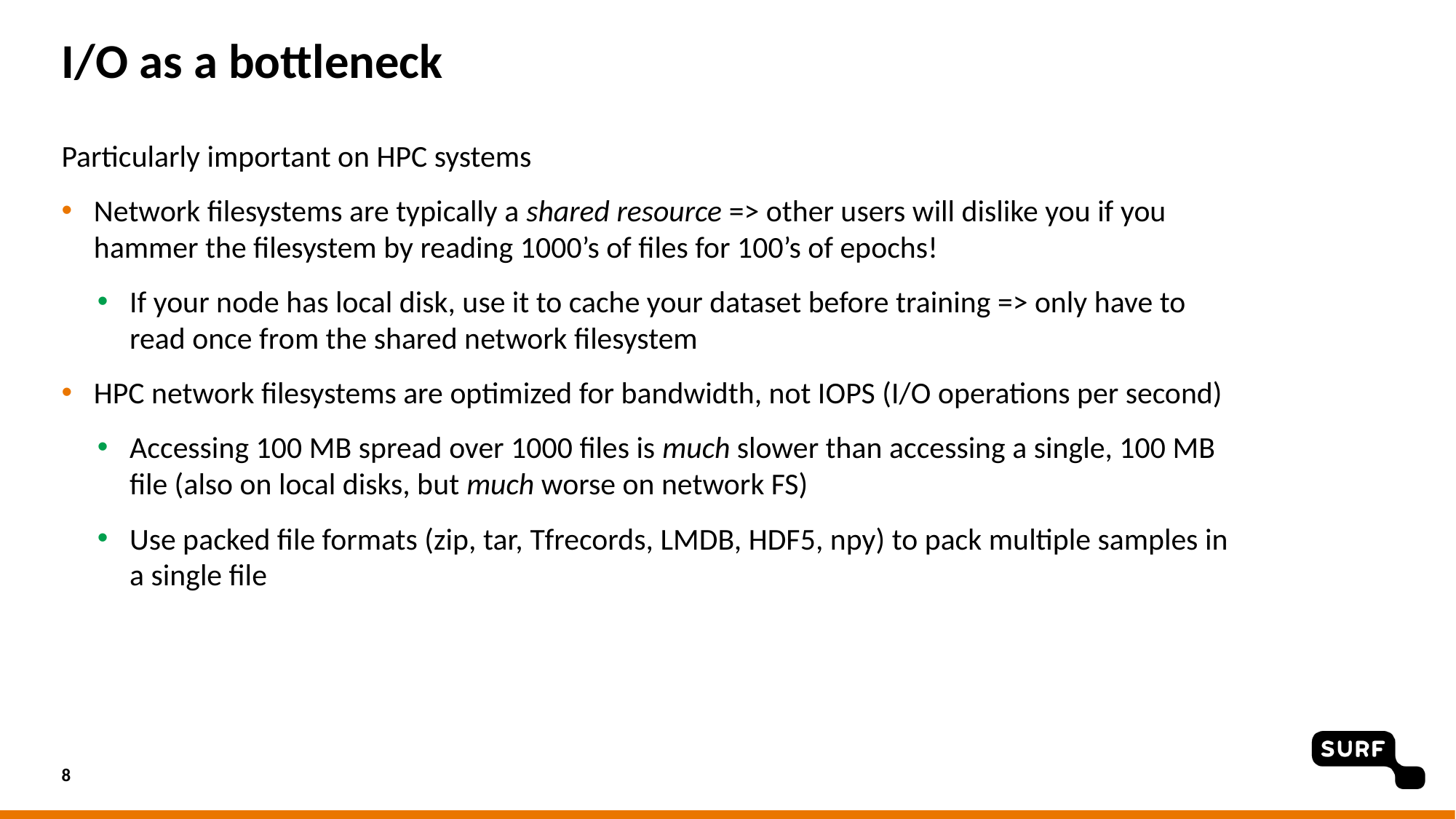

# I/O as a bottleneck
Particularly important on HPC systems
Network filesystems are typically a shared resource => other users will dislike you if you hammer the filesystem by reading 1000’s of files for 100’s of epochs!
If your node has local disk, use it to cache your dataset before training => only have to read once from the shared network filesystem
HPC network filesystems are optimized for bandwidth, not IOPS (I/O operations per second)
Accessing 100 MB spread over 1000 files is much slower than accessing a single, 100 MB file (also on local disks, but much worse on network FS)
Use packed file formats (zip, tar, Tfrecords, LMDB, HDF5, npy) to pack multiple samples in a single file

8